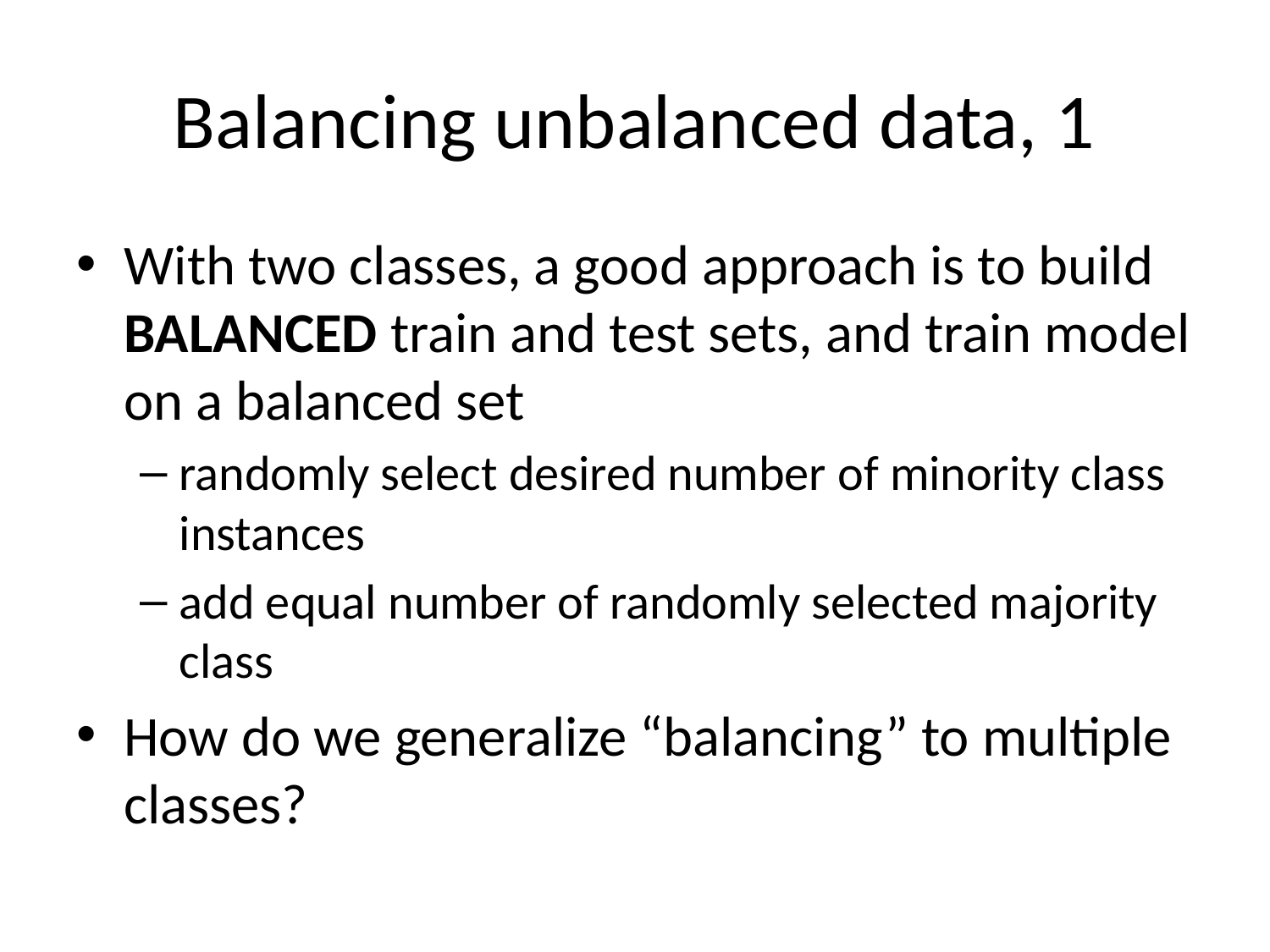

# Balancing unbalanced data, 1
With two classes, a good approach is to build BALANCED train and test sets, and train model on a balanced set
randomly select desired number of minority class instances
add equal number of randomly selected majority class
How do we generalize “balancing” to multiple classes?